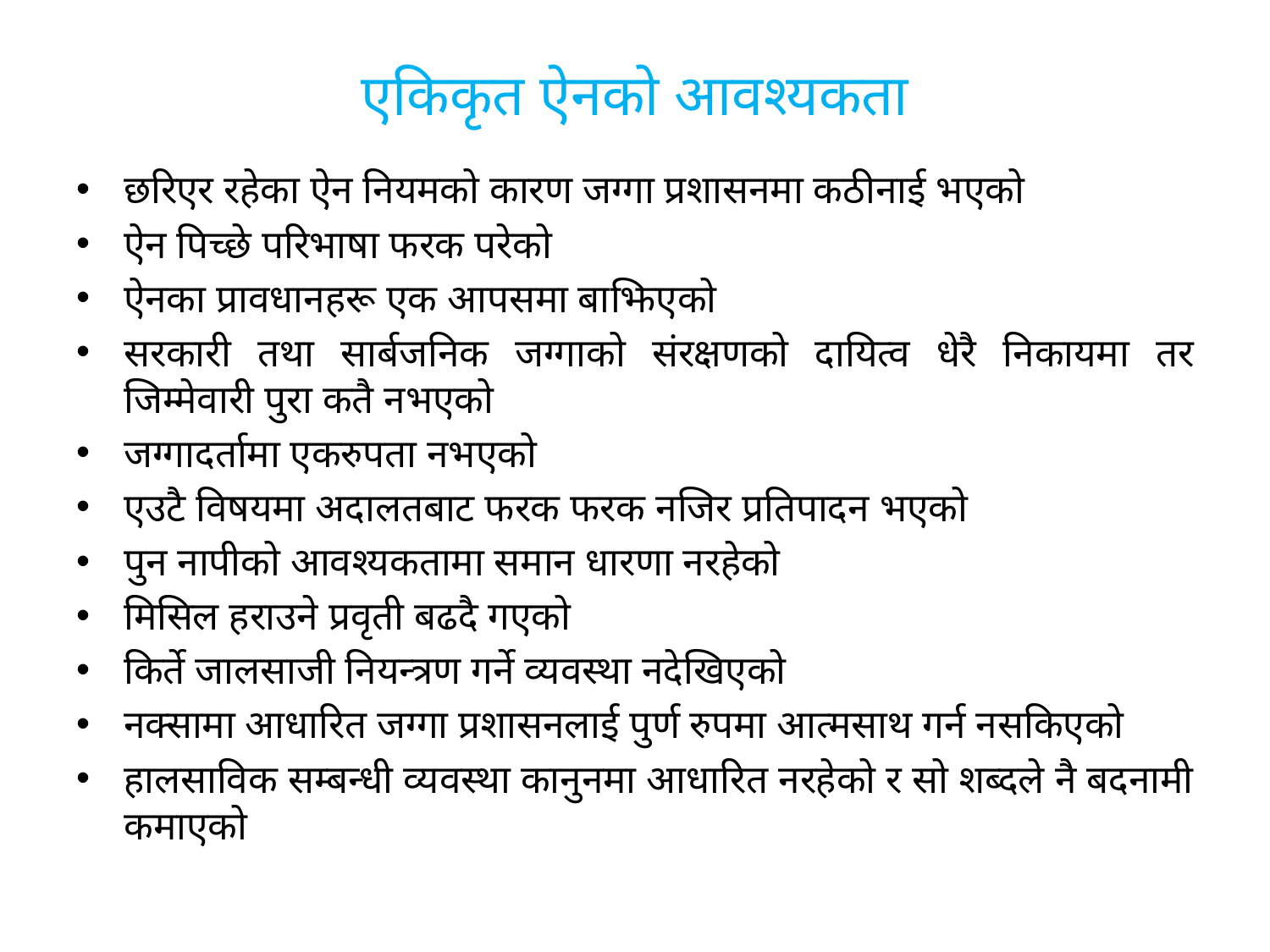

# एकिकृत ऐनको आवश्यकता
छरिएर रहेका ऐन नियमको कारण जग्गा प्रशासनमा कठीनाई भएको
ऐन पिच्छे परिभाषा फरक परेको
ऐनका प्रावधानहरू एक आपसमा बाझिएको
सरकारी तथा सार्बजनिक जग्गाको संरक्षणको दायित्व धेरै निकायमा तर जिम्मेवारी पुरा कतै नभएको
जग्गादर्तामा एकरुपता नभएको
एउटै विषयमा अदालतबाट फरक फरक नजिर प्रतिपादन भएको
पुन नापीको आवश्यकतामा समान धारणा नरहेको
मिसिल हराउने प्रवृती बढदै गएको
किर्ते जालसाजी नियन्त्रण गर्ने व्यवस्था नदेखिएको
नक्सामा आधारित जग्गा प्रशासनलाई पुर्ण रुपमा आत्मसाथ गर्न नसकिएको
हालसाविक सम्बन्धी व्यवस्था कानुनमा आधारित नरहेको र सो शब्दले नै बदनामी कमाएको